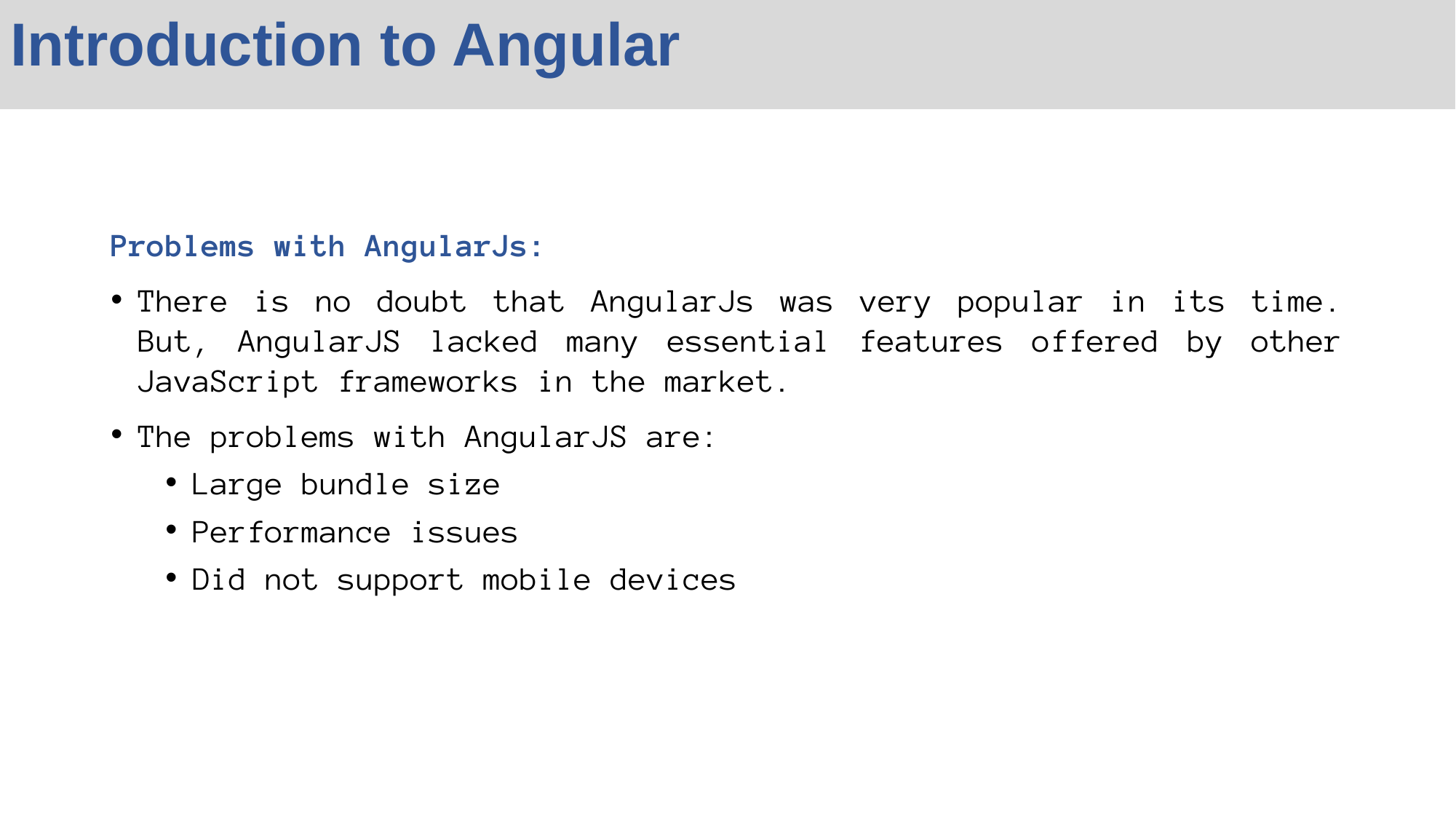

Introduction to Angular
Problems with AngularJs:
There is no doubt that AngularJs was very popular in its time. But, AngularJS lacked many essential features offered by other JavaScript frameworks in the market.
The problems with AngularJS are:
Large bundle size
Performance issues
Did not support mobile devices